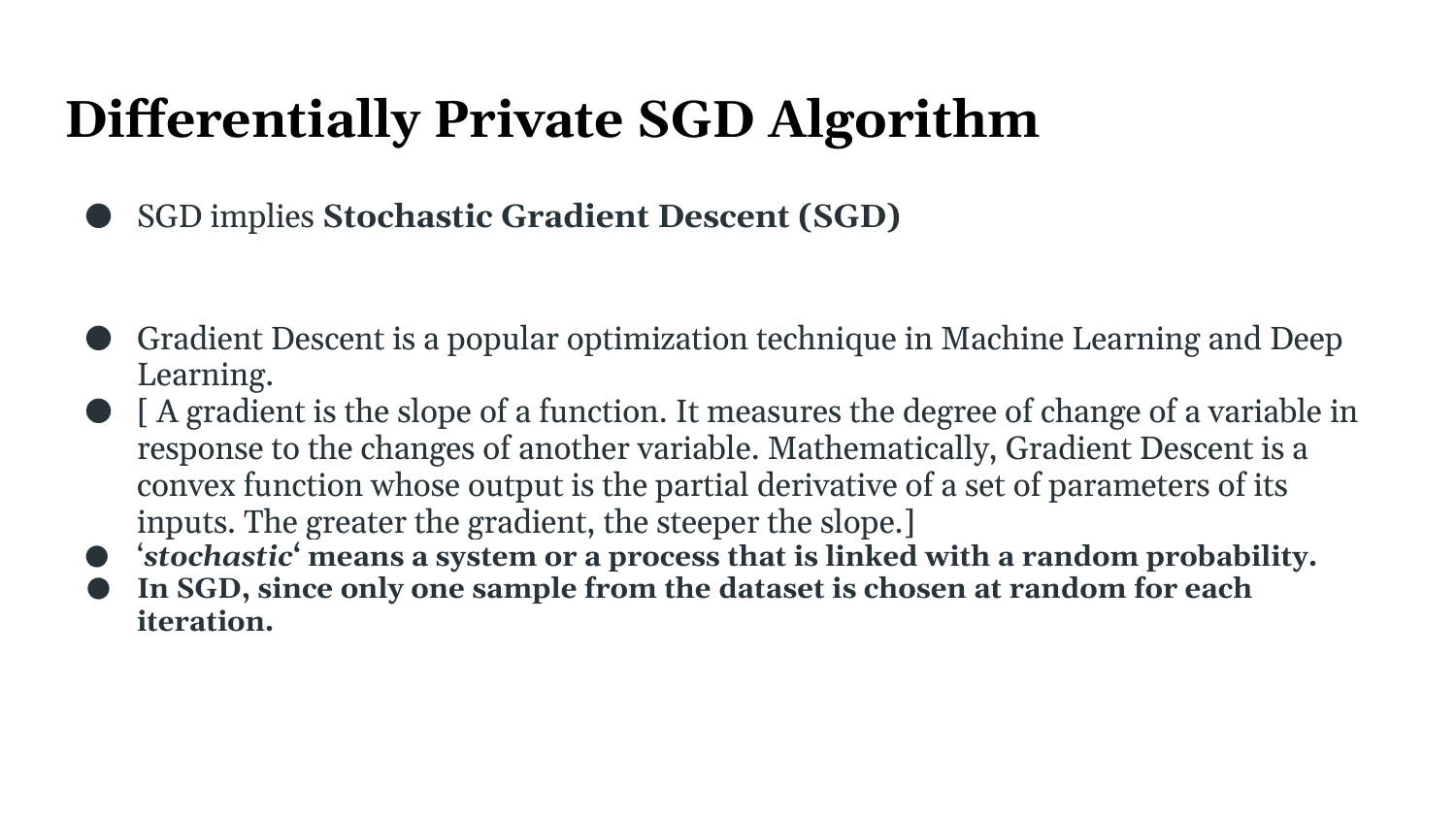

# Differentially Private SGD Algorithm
SGD implies Stochastic Gradient Descent (SGD)

Gradient Descent is a popular optimization technique in Machine Learning and Deep Learning.
[ A gradient is the slope of a function. It measures the degree of change of a variable in response to the changes of another variable. Mathematically, Gradient Descent is a convex function whose output is the partial derivative of a set of parameters of its inputs. The greater the gradient, the steeper the slope.]
‘stochastic‘ means a system or a process that is linked with a random probability.
In SGD, since only one sample from the dataset is chosen at random for each iteration.